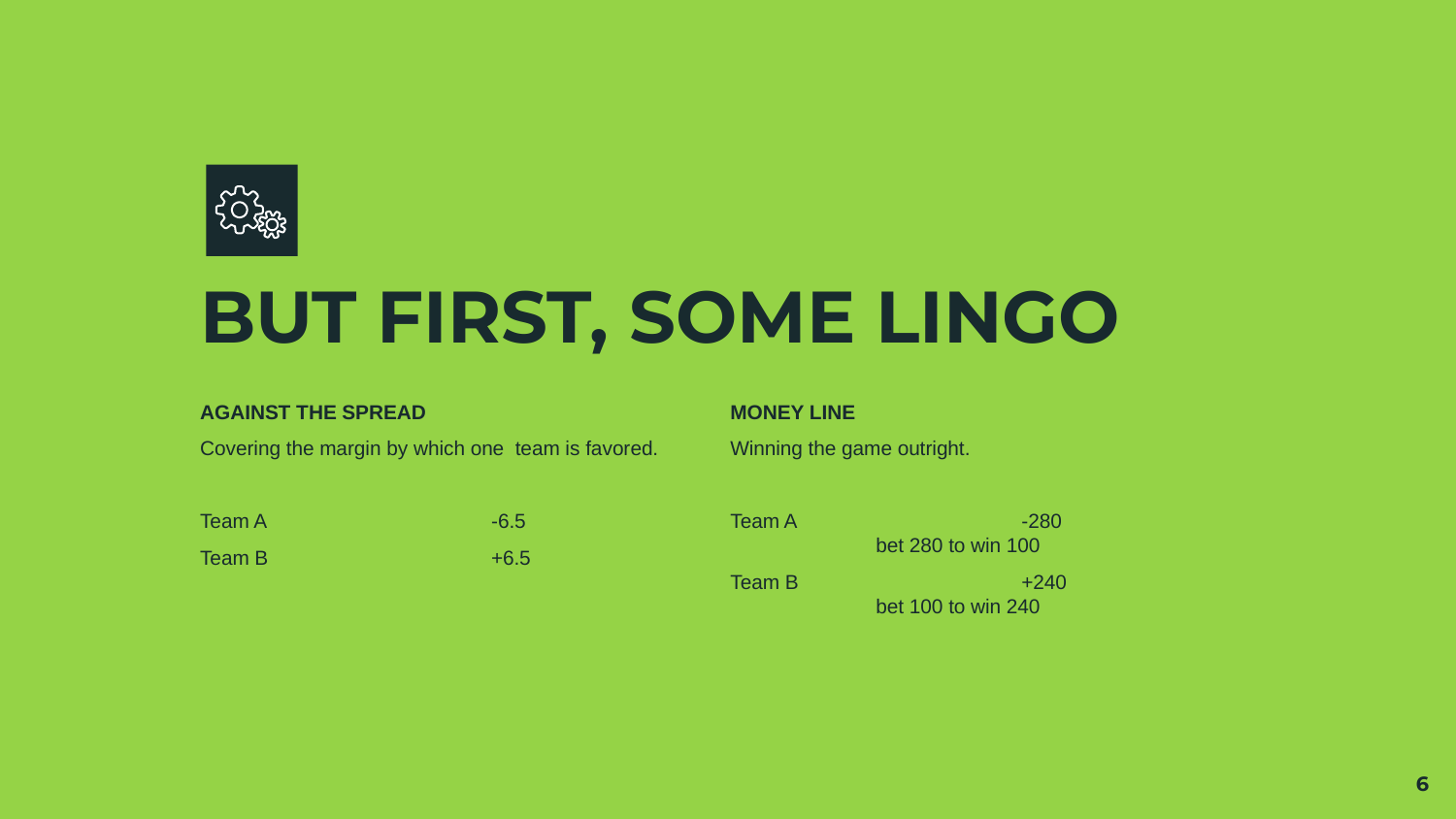

# BUT FIRST, SOME LINGO

AGAINST THE SPREAD
Covering the margin by which one  team is favored.

Team A 		-6.5
Team B		+6.5

MONEY LINE
Winning the game outright.

Team A		-280		bet 280 to win 100
Team B		+240		bet 100 to win 240

6